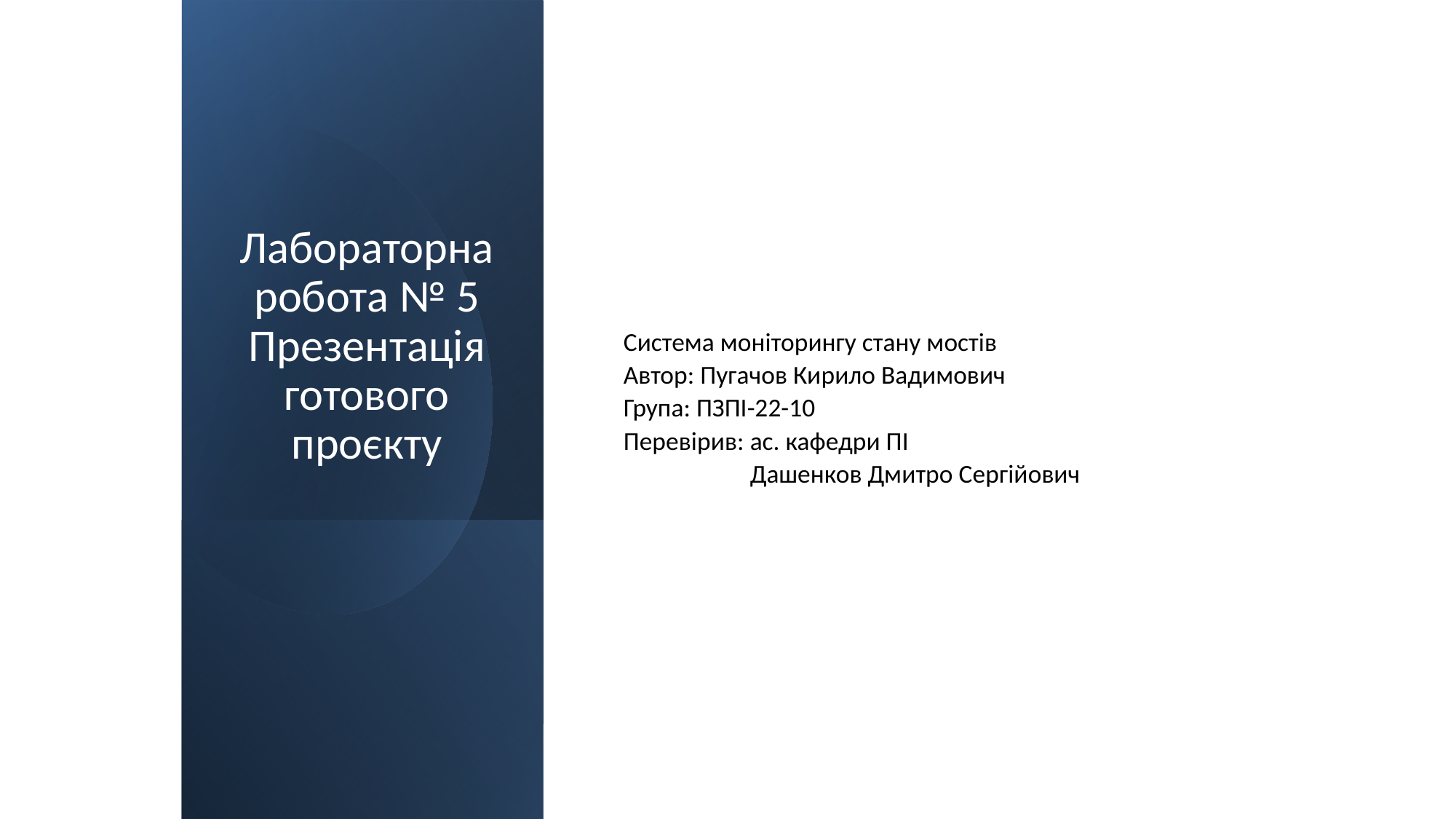

# Лабораторна робота № 5
Презентація готового проєкту
Система моніторингу стану мостів
Автор: Пугачов Кирило Вадимович
Група: ПЗПІ-22-10
Перевірив: ас. кафедри ПІ
	   Дашенков Дмитро Сергійович